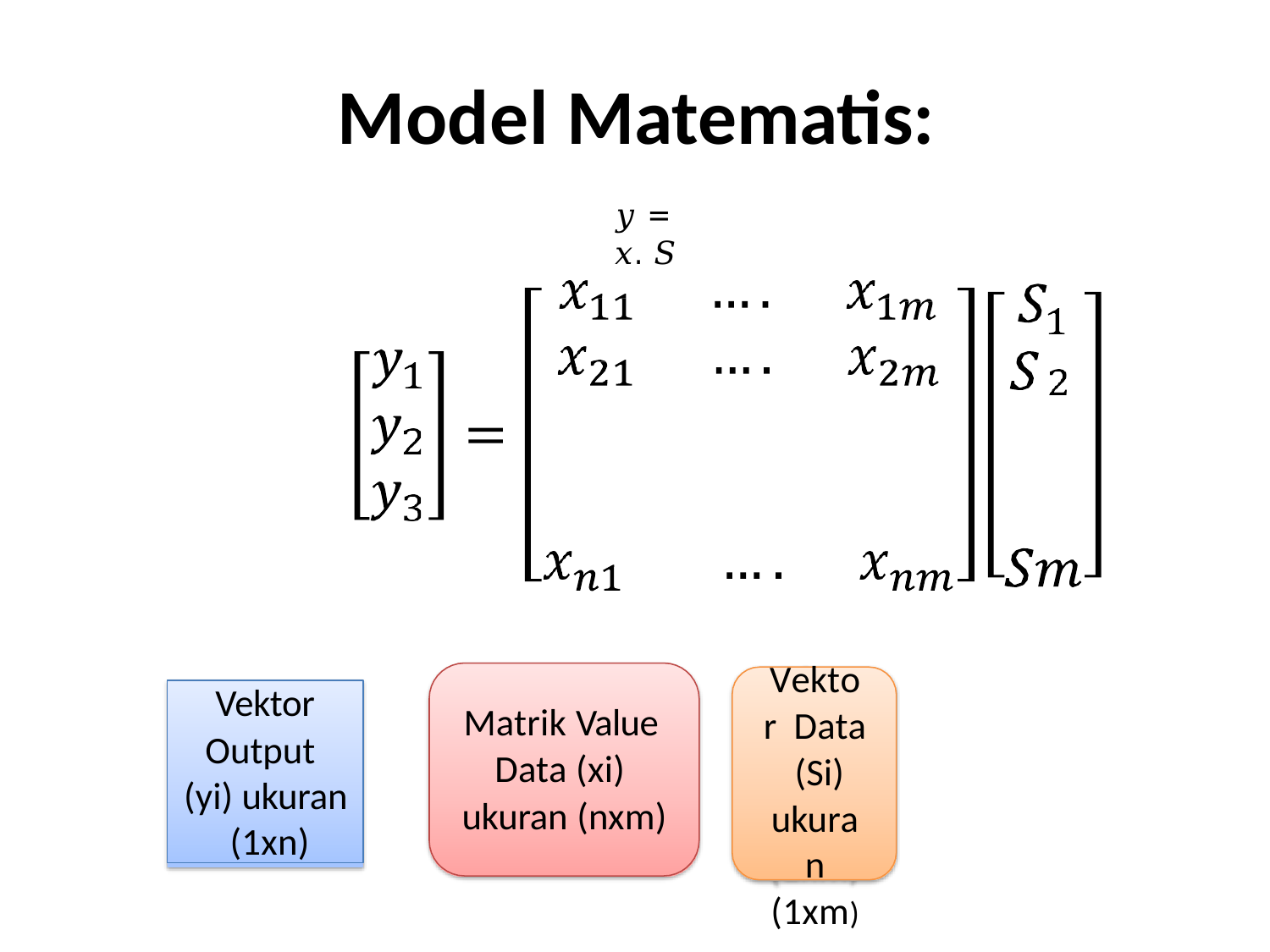

# Model Matematis:
𝑦 = 𝑥. 𝑆

Vektor  Data  (Si)
ukuran
(1xm)

Vektor
Output  (yi) ukuran  (1xn)
Matrik Value  Data (xi)  ukuran (nxm)